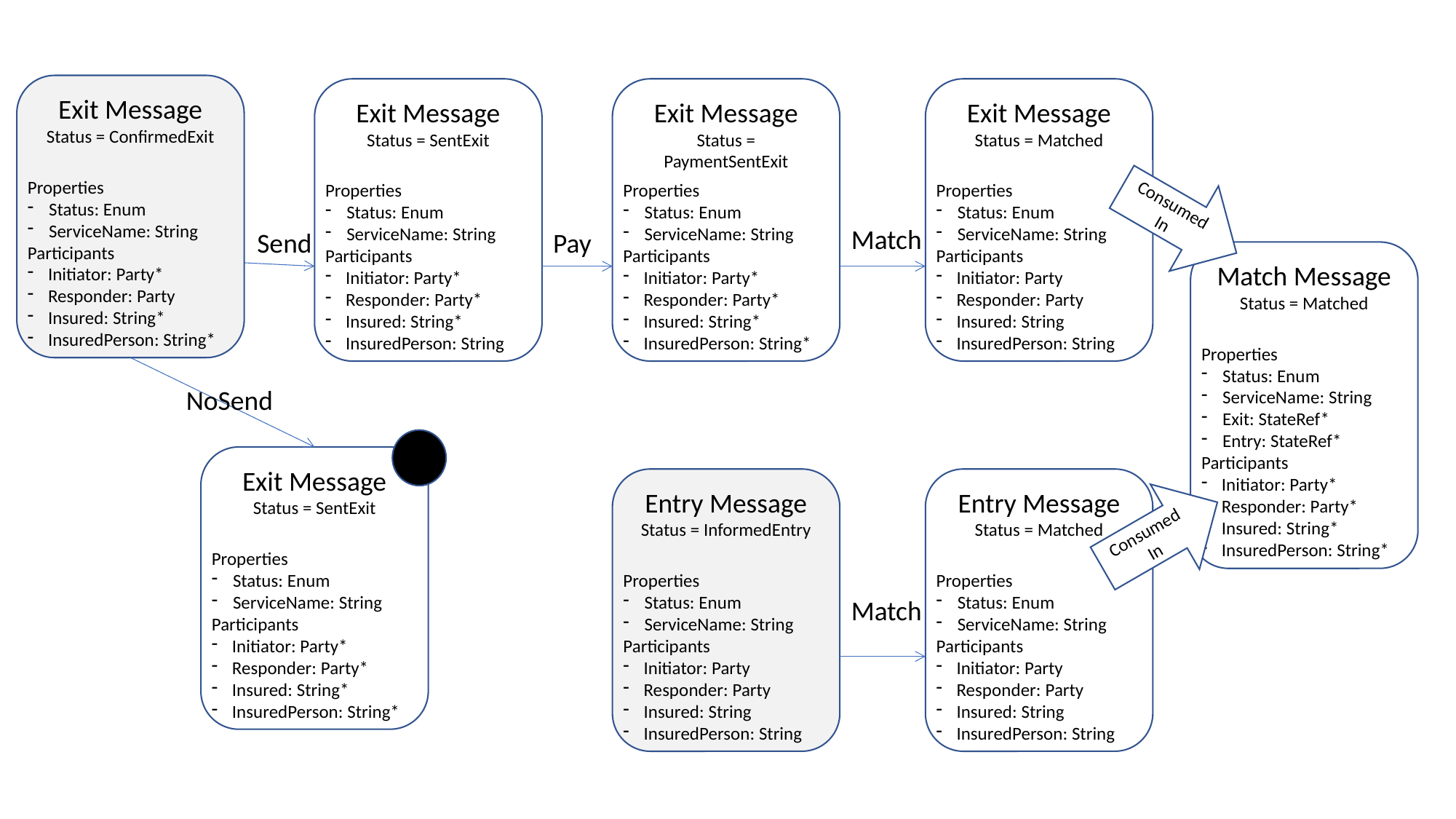

Exit Message
Status = ConfirmedExit
Properties
Status: Enum
ServiceName: String
Participants
Initiator: Party*
Responder: Party
Insured: String*
InsuredPerson: String*
Exit Message
Status = PaymentSentExit
Properties
Status: Enum
ServiceName: String
Participants
Initiator: Party*
Responder: Party*
Insured: String*
InsuredPerson: String*
Exit Message
Status = Matched
Properties
Status: Enum
ServiceName: String
Participants
Initiator: Party
Responder: Party
Insured: String
InsuredPerson: String
Exit Message
Status = SentExit
Properties
Status: Enum
ServiceName: String
Participants
Initiator: Party*
Responder: Party*
Insured: String*
InsuredPerson: String
Consumed In
Match
Pay
Send
Match Message
Status = Matched
Properties
Status: Enum
ServiceName: String
Exit: StateRef*
Entry: StateRef*
Participants
Initiator: Party*
Responder: Party*
Insured: String*
InsuredPerson: String*
NoSend

Exit Message
Status = SentExit
Properties
Status: Enum
ServiceName: String
Participants
Initiator: Party*
Responder: Party*
Insured: String*
InsuredPerson: String*
Entry Message
Status = InformedEntry
Properties
Status: Enum
ServiceName: String
Participants
Initiator: Party
Responder: Party
Insured: String
InsuredPerson: String
Entry Message
Status = Matched
Properties
Status: Enum
ServiceName: String
Participants
Initiator: Party
Responder: Party
Insured: String
InsuredPerson: String
Consumed In
Match